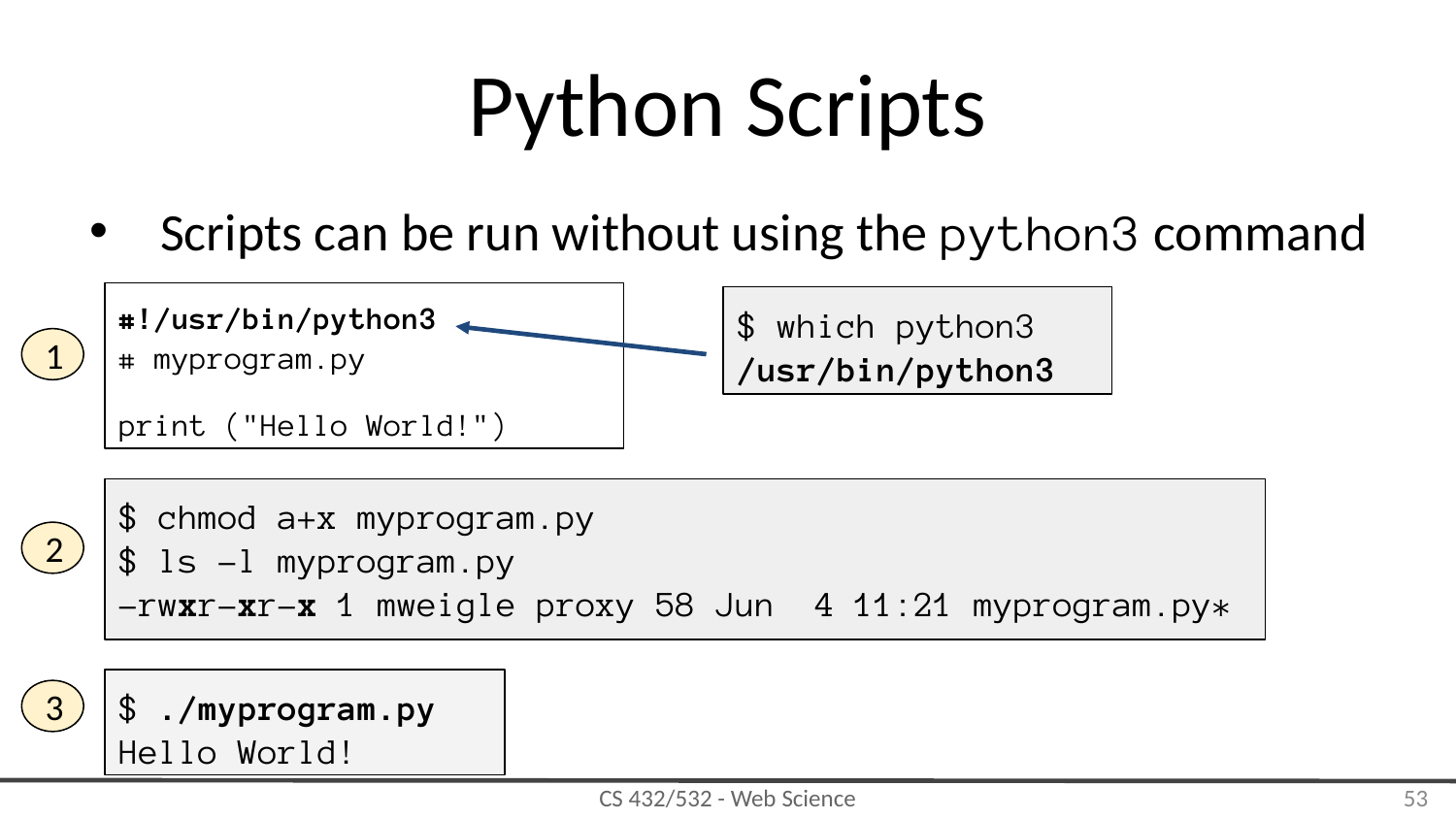

# Python Scripts
Scripts can be run without using the python3 command
#!/usr/bin/python3
# myprogram.py

print ("Hello World!")
$ which python3
/usr/bin/python3
1
$ chmod a+x myprogram.py
$ ls -l myprogram.py
-rwxr-xr-x 1 mweigle proxy 58 Jun  4 11:21 myprogram.py*
2
$ ./myprogram.py
Hello World!
3
53